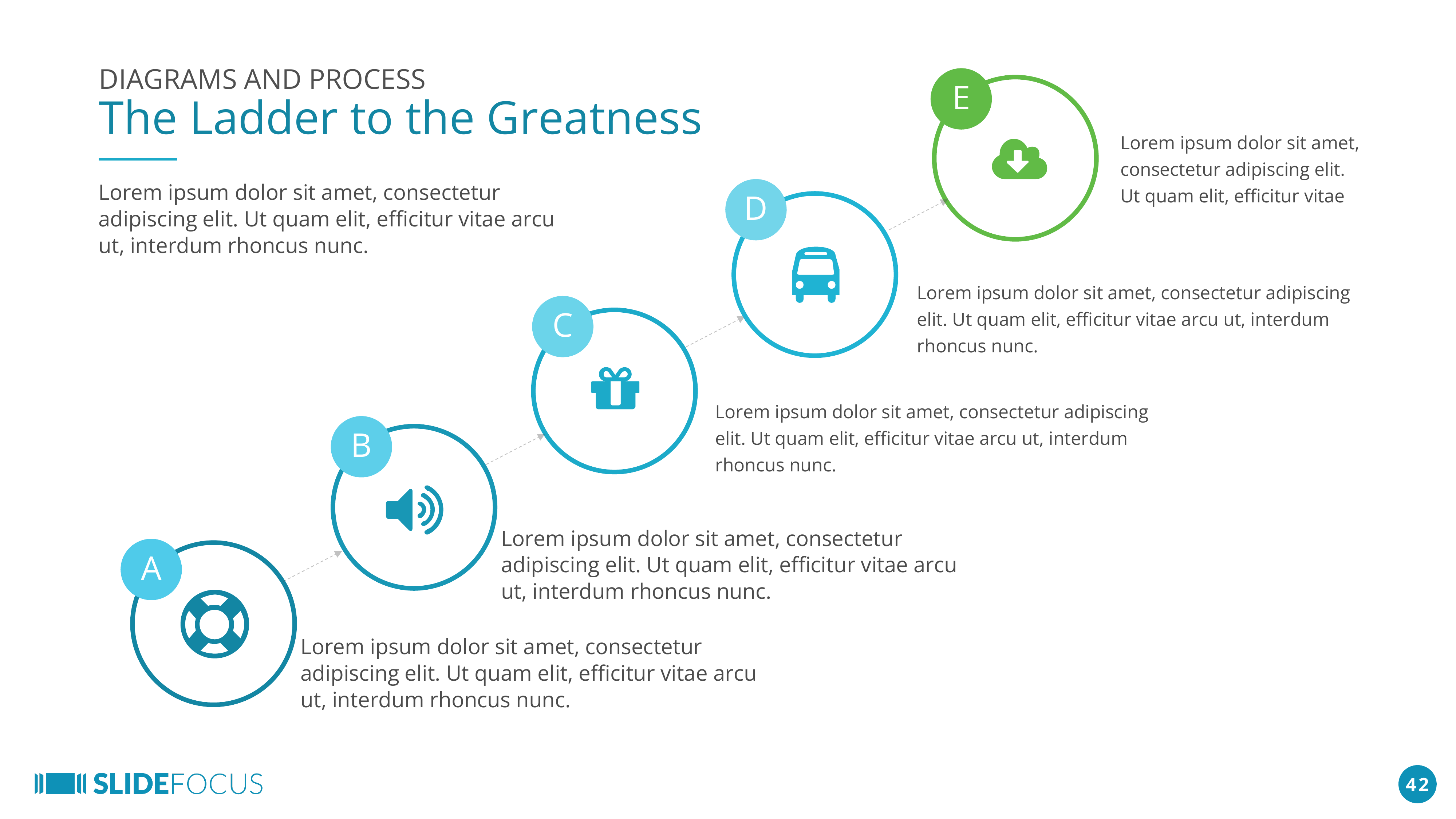

DIAGRAMS AND PROCESS
The Ladder to the Greatness
E

Lorem ipsum dolor sit amet, consectetur adipiscing elit. Ut quam elit, efficitur vitae

Lorem ipsum dolor sit amet, consectetur adipiscing elit. Ut quam elit, efficitur vitae arcu ut, interdum rhoncus nunc.
D

Lorem ipsum dolor sit amet, consectetur adipiscing elit. Ut quam elit, efficitur vitae arcu ut, interdum rhoncus nunc.
C

Lorem ipsum dolor sit amet, consectetur adipiscing elit. Ut quam elit, efficitur vitae arcu ut, interdum rhoncus nunc.
B

Lorem ipsum dolor sit amet, consectetur adipiscing elit. Ut quam elit, efficitur vitae arcu ut, interdum rhoncus nunc.
A

Lorem ipsum dolor sit amet, consectetur adipiscing elit. Ut quam elit, efficitur vitae arcu ut, interdum rhoncus nunc.